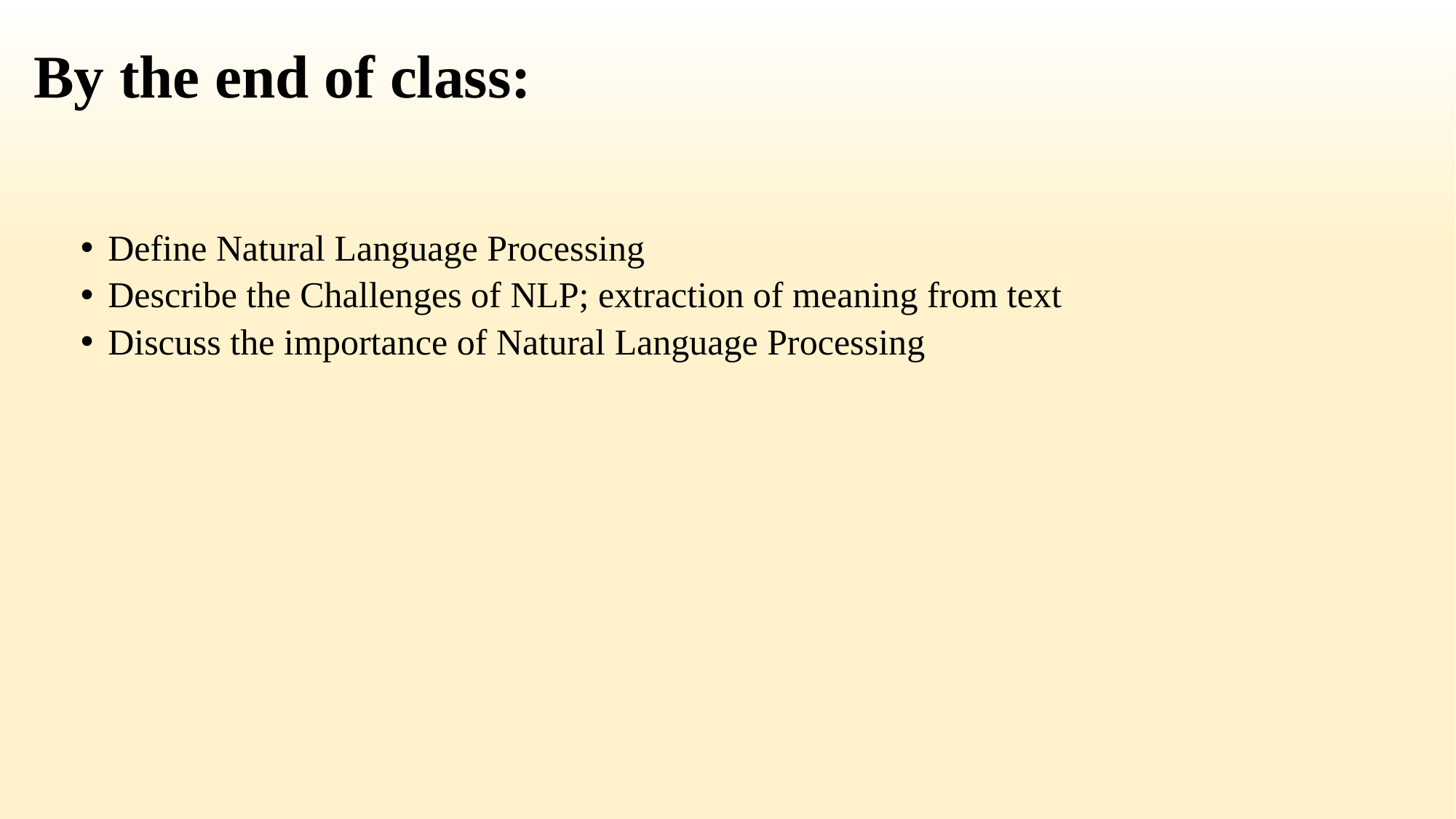

# By the end of class:

Define Natural Language Processing
Describe the Challenges of NLP; extraction of meaning from text
Discuss the importance of Natural Language Processing